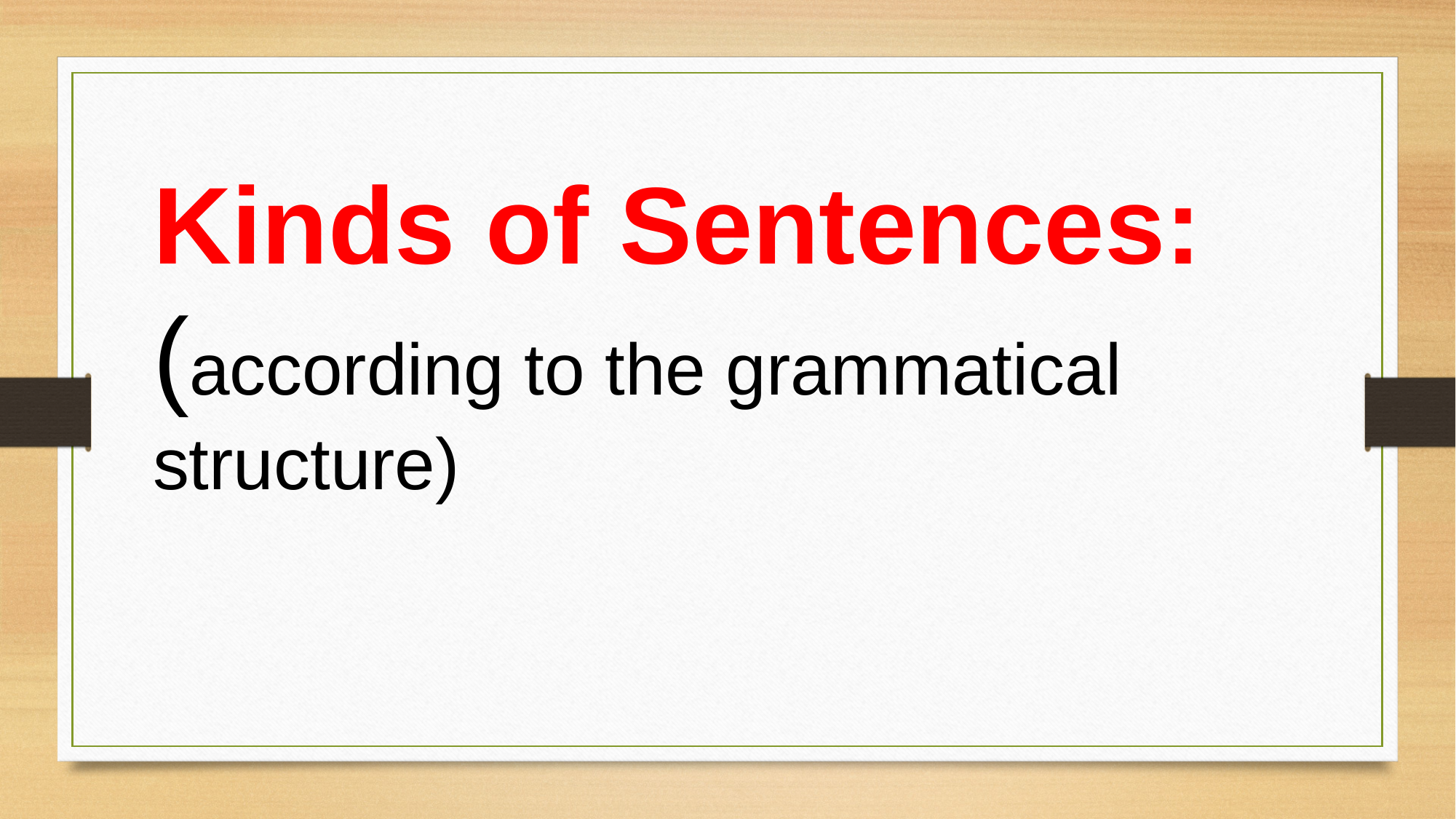

Kinds of Sentences: (according to the grammatical structure)